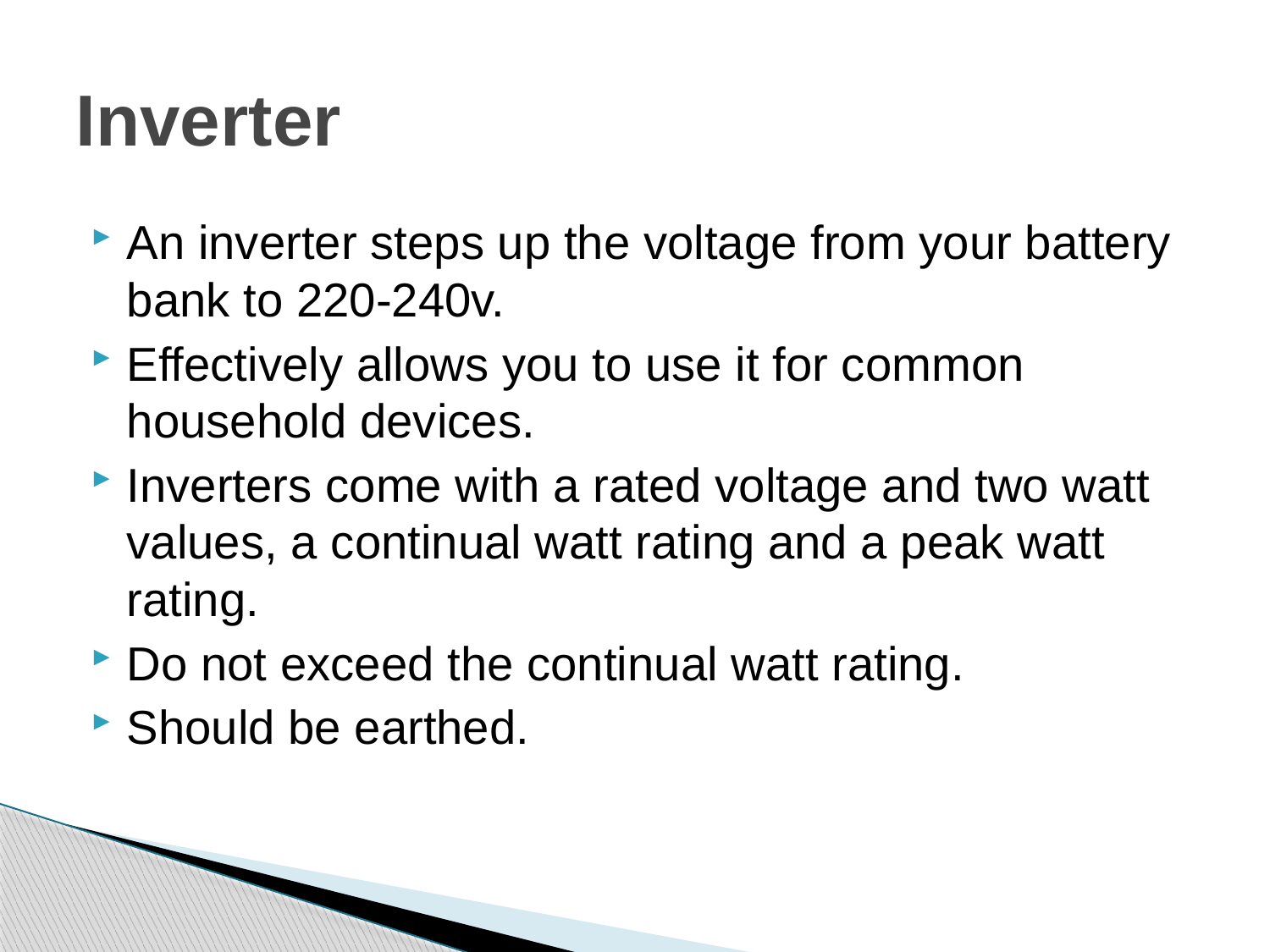

# Inverter
An inverter steps up the voltage from your battery bank to 220-240v.
Effectively allows you to use it for common household devices.
Inverters come with a rated voltage and two watt values, a continual watt rating and a peak watt rating.
Do not exceed the continual watt rating.
Should be earthed.